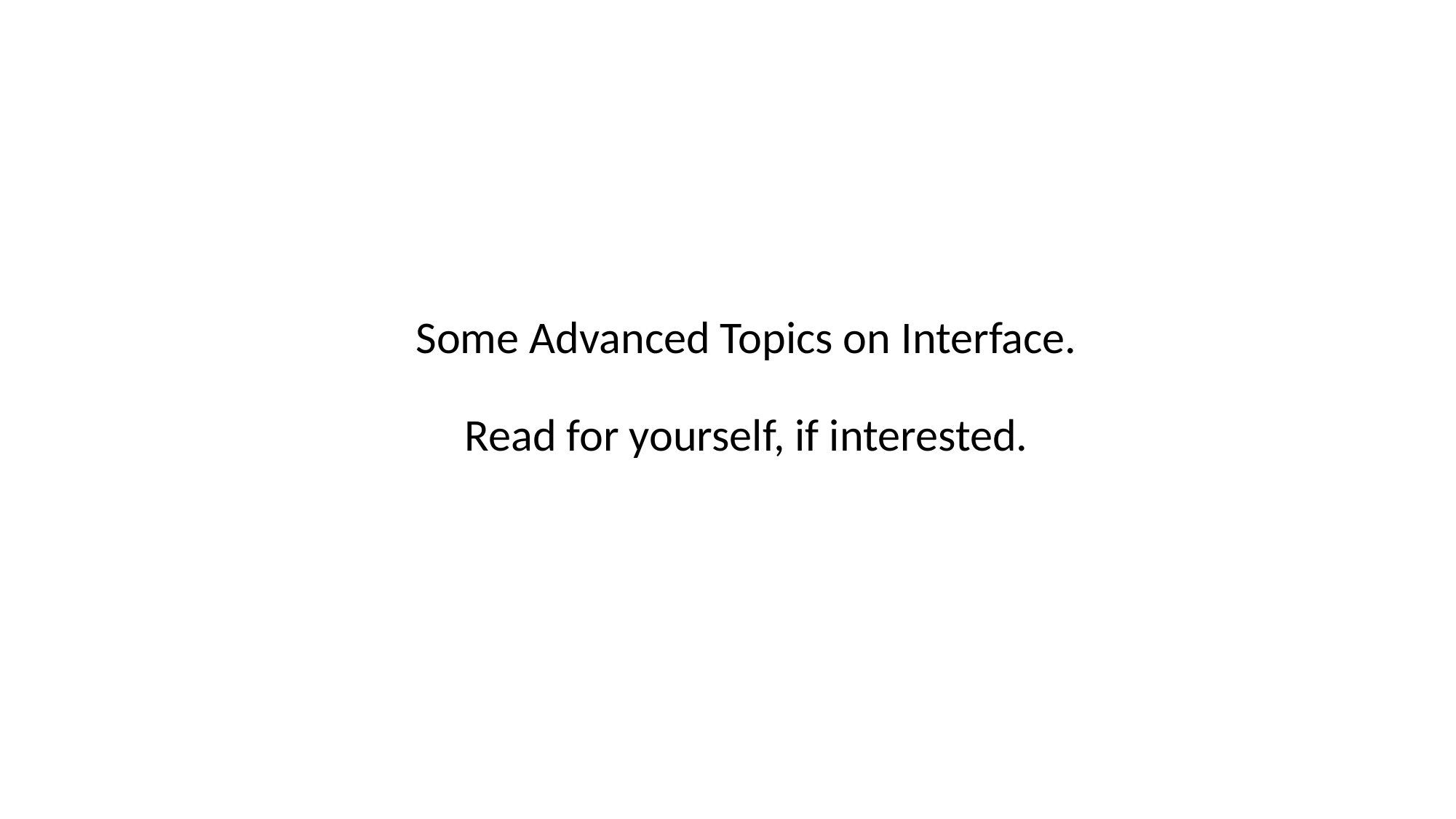

# Some Advanced Topics on Interface. Read for yourself, if interested.